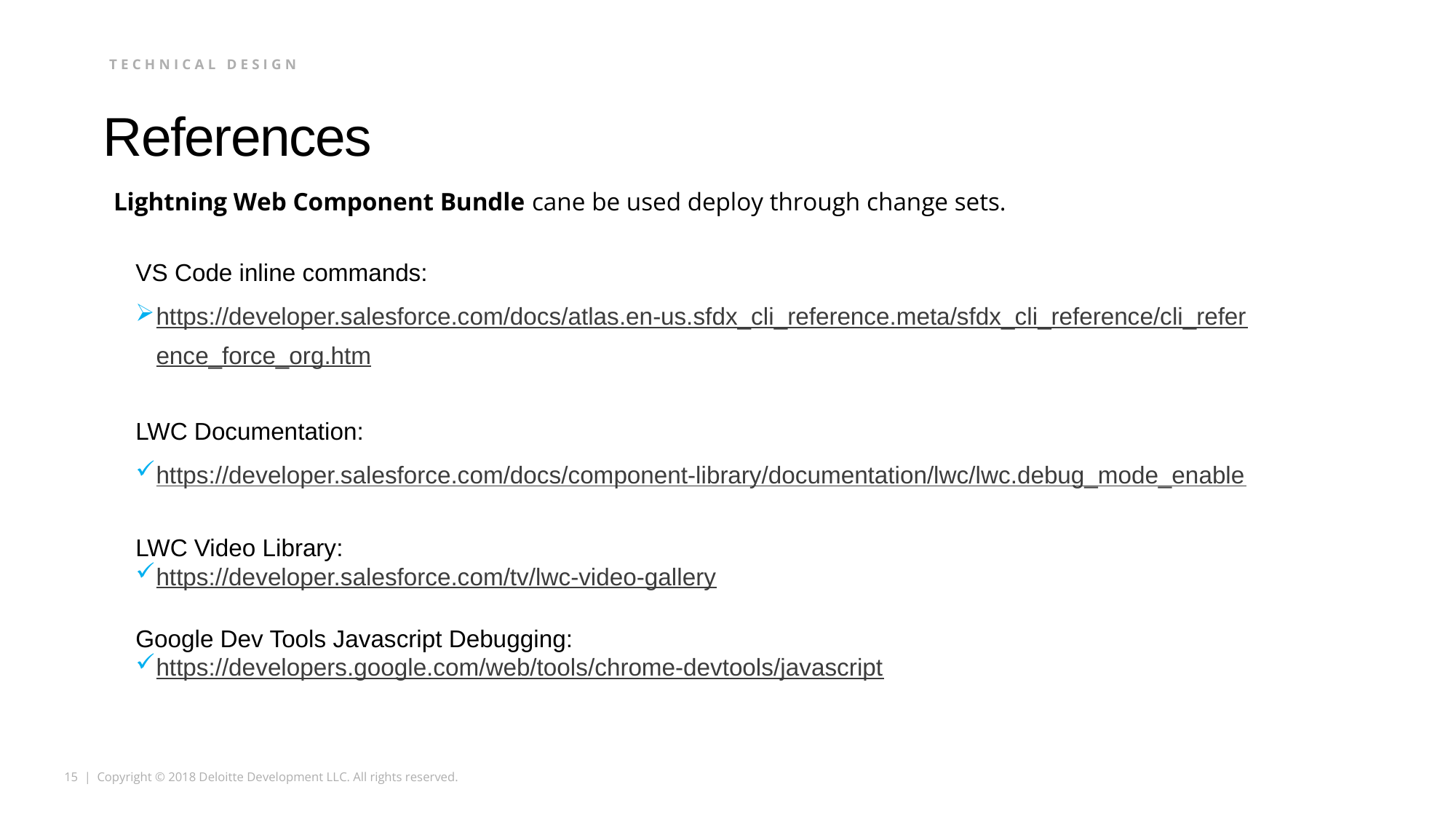

Technical Design
# References
Lightning Web Component Bundle cane be used deploy through change sets.

VS Code inline commands:
https://developer.salesforce.com/docs/atlas.en-us.sfdx_cli_reference.meta/sfdx_cli_reference/cli_reference_force_org.htm

LWC Documentation:
https://developer.salesforce.com/docs/component-library/documentation/lwc/lwc.debug_mode_enable

LWC Video Library:
https://developer.salesforce.com/tv/lwc-video-gallery

Google Dev Tools Javascript Debugging:
https://developers.google.com/web/tools/chrome-devtools/javascript